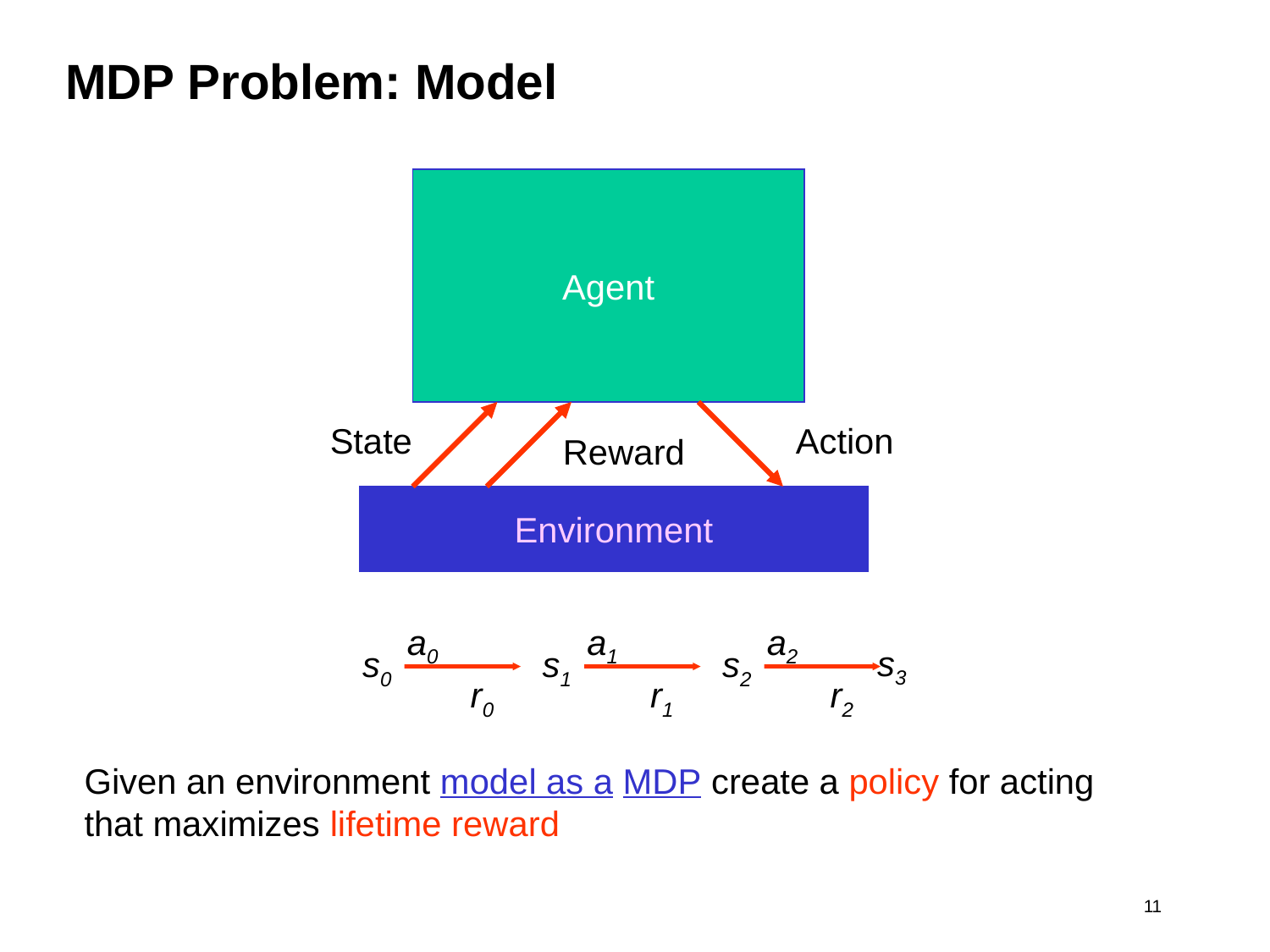

# MDP Problem: Model
Agent

State
Action
Reward
Environment
a0

s1
r0
a1
s2

r1
a2
s3

r2
s0
Given an environment model as a MDP create a policy for acting that maximizes lifetime reward
 11